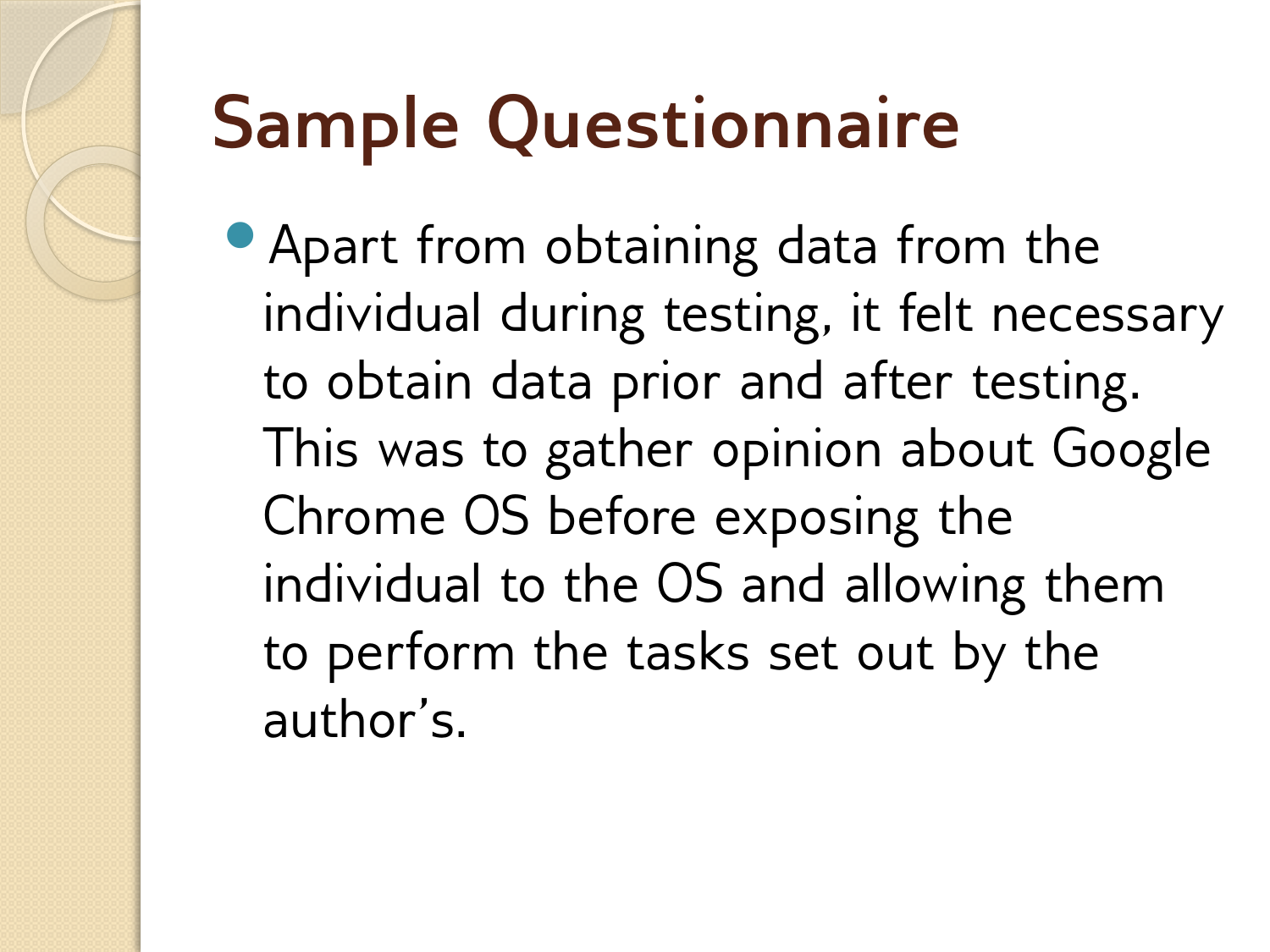

# Sample Questionnaire
Apart from obtaining data from the individual during testing, it felt necessary to obtain data prior and after testing. This was to gather opinion about Google Chrome OS before exposing the individual to the OS and allowing them to perform the tasks set out by the author’s.